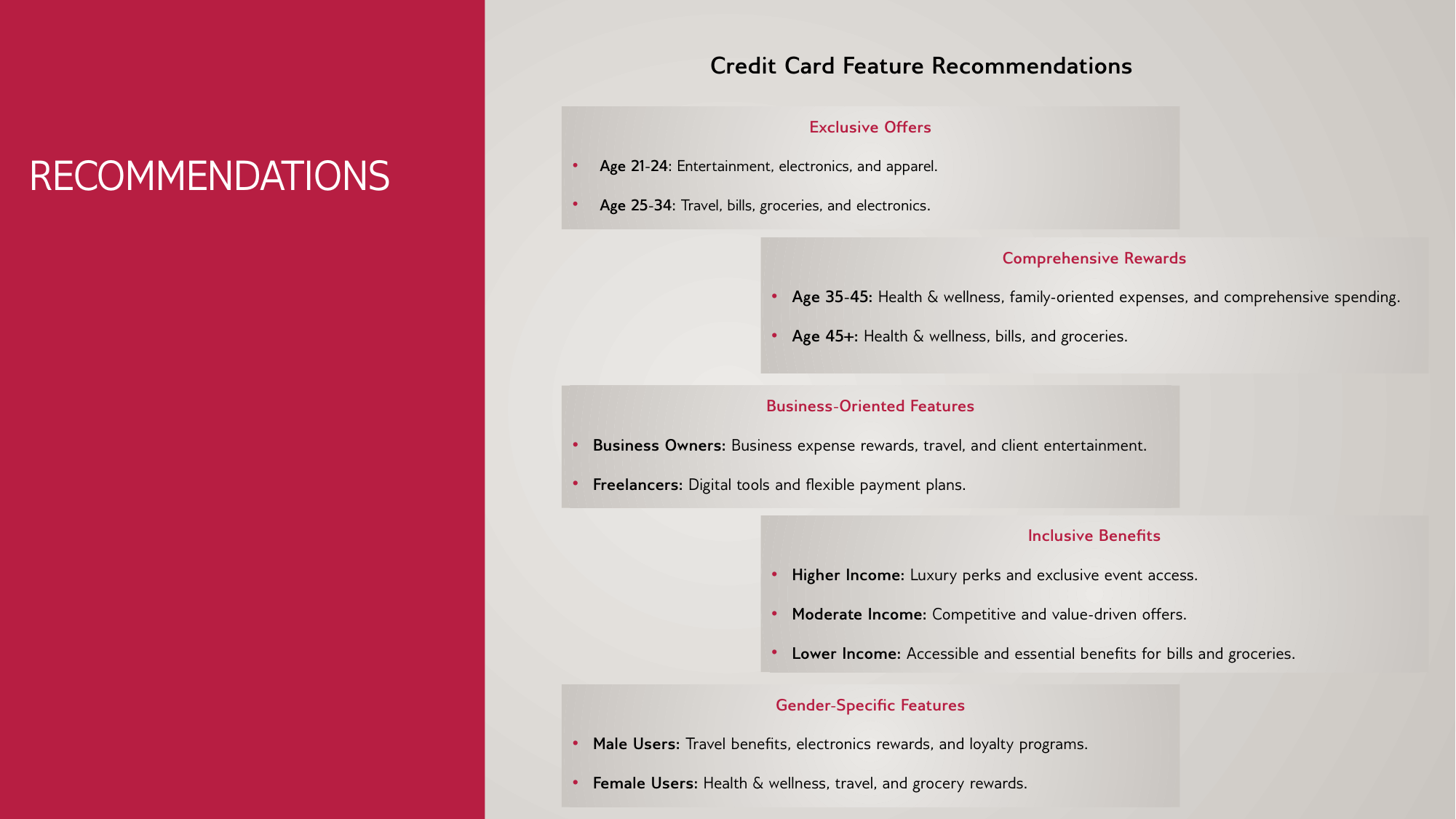

Credit Card Feature Recommendations
Exclusive Offers
Age 21-24: Entertainment, electronics, and apparel.
Age 25-34: Travel, bills, groceries, and electronics.
# Recommendations
Comprehensive Rewards
Age 35-45: Health & wellness, family-oriented expenses, and comprehensive spending.
Age 45+: Health & wellness, bills, and groceries.
Business-Oriented Features
Business Owners: Business expense rewards, travel, and client entertainment.
Freelancers: Digital tools and flexible payment plans.
Inclusive Benefits
Higher Income: Luxury perks and exclusive event access.
Moderate Income: Competitive and value-driven offers.
Lower Income: Accessible and essential benefits for bills and groceries.
Gender-Specific Features
Male Users: Travel benefits, electronics rewards, and loyalty programs.
Female Users: Health & wellness, travel, and grocery rewards.